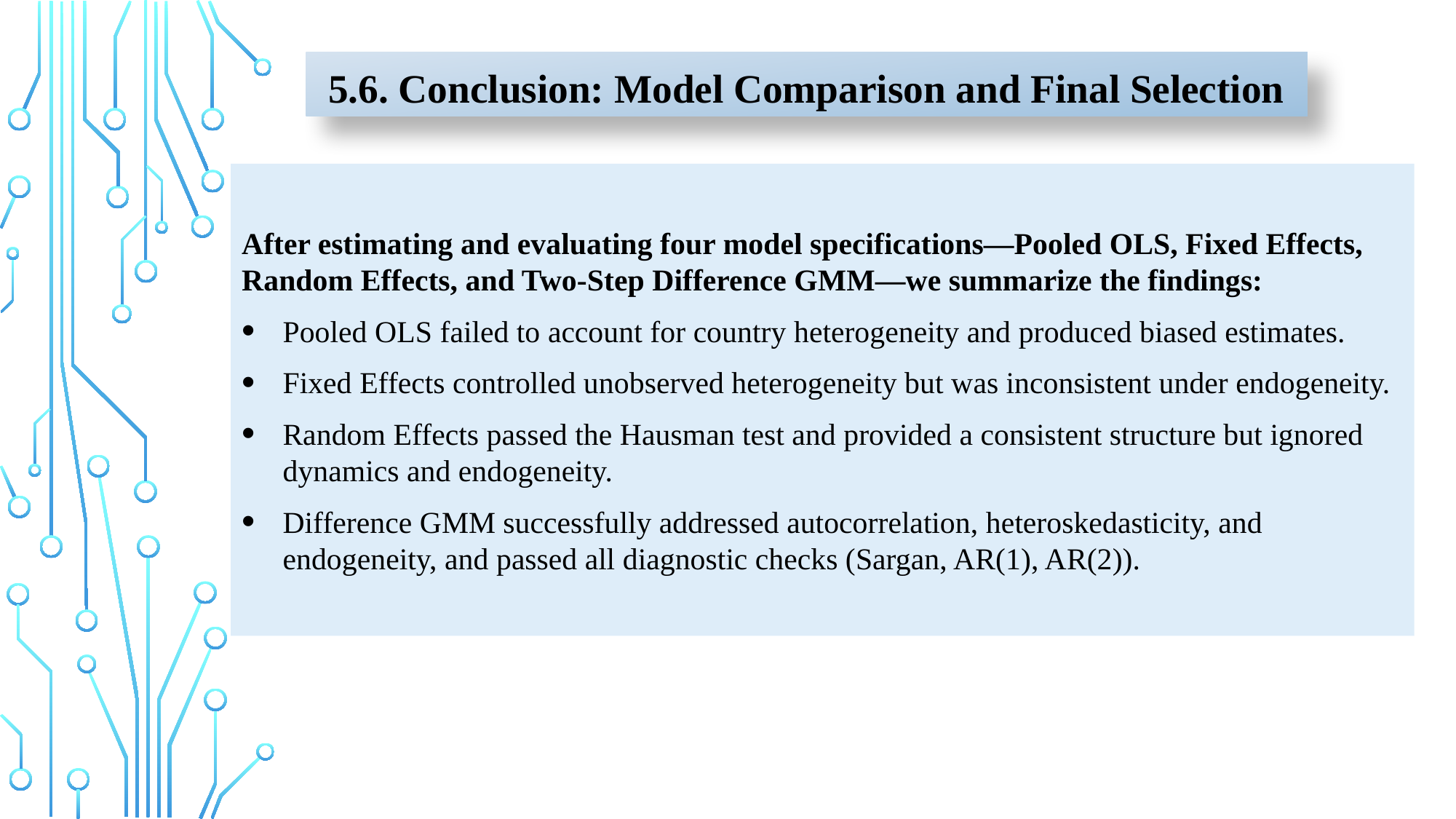

# 5.6. Conclusion: Model Comparison and Final Selection
After estimating and evaluating four model specifications—Pooled OLS, Fixed Effects, Random Effects, and Two-Step Difference GMM—we summarize the findings:
Pooled OLS failed to account for country heterogeneity and produced biased estimates.
Fixed Effects controlled unobserved heterogeneity but was inconsistent under endogeneity.
Random Effects passed the Hausman test and provided a consistent structure but ignored dynamics and endogeneity.
Difference GMM successfully addressed autocorrelation, heteroskedasticity, and endogeneity, and passed all diagnostic checks (Sargan, AR(1), AR(2)).